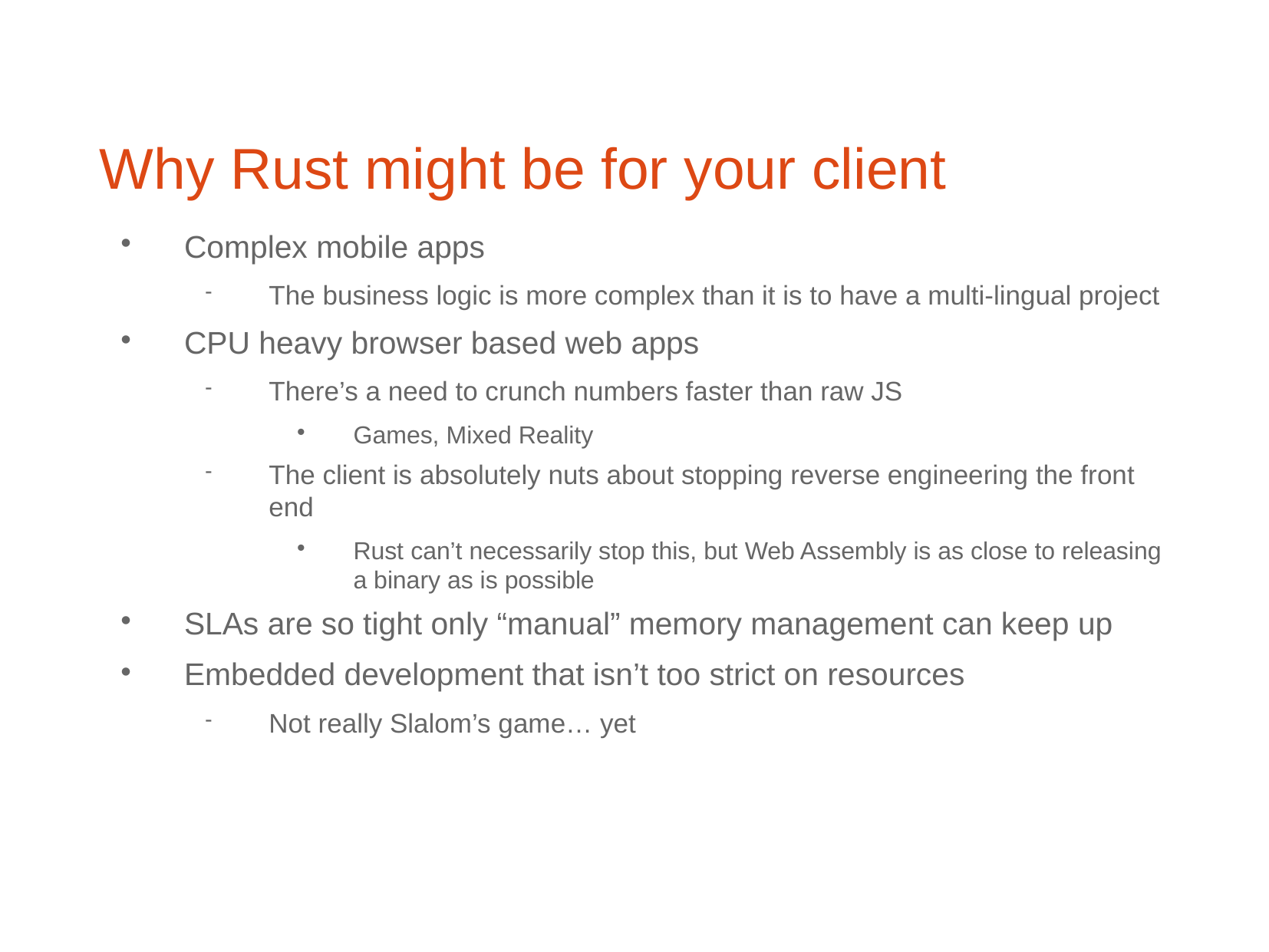

Why Rust might be for your client
Complex mobile apps
The business logic is more complex than it is to have a multi-lingual project
CPU heavy browser based web apps
There’s a need to crunch numbers faster than raw JS
Games, Mixed Reality
The client is absolutely nuts about stopping reverse engineering the front end
Rust can’t necessarily stop this, but Web Assembly is as close to releasing a binary as is possible
SLAs are so tight only “manual” memory management can keep up
Embedded development that isn’t too strict on resources
Not really Slalom’s game… yet